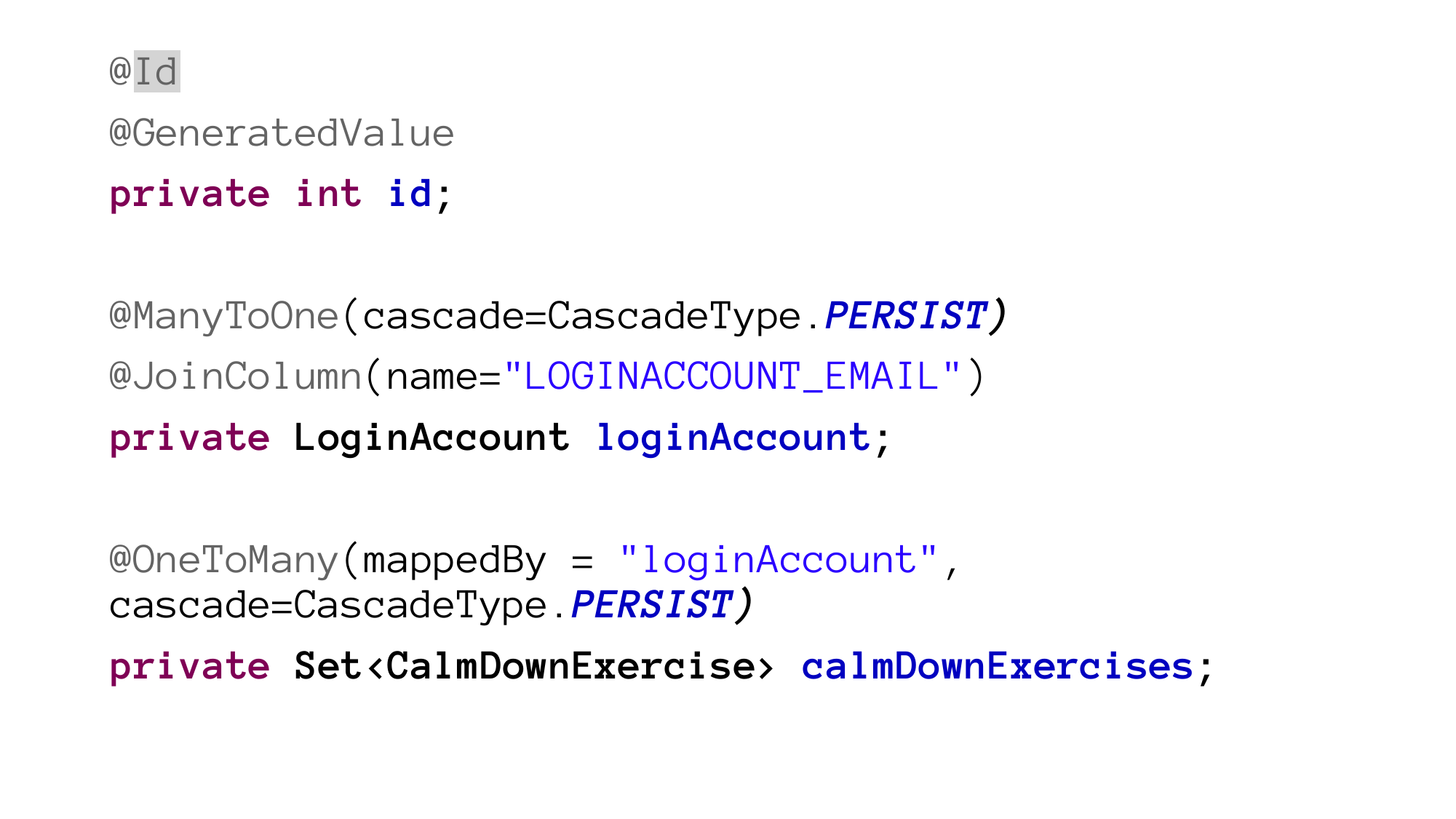

@Id
@GeneratedValue
private int id;

@ManyToOne(cascade=CascadeType.PERSIST)
@JoinColumn(name="LOGINACCOUNT_EMAIL")
private LoginAccount loginAccount;

@OneToMany(mappedBy = "loginAccount", cascade=CascadeType.PERSIST)
private Set<CalmDownExercise> calmDownExercises;